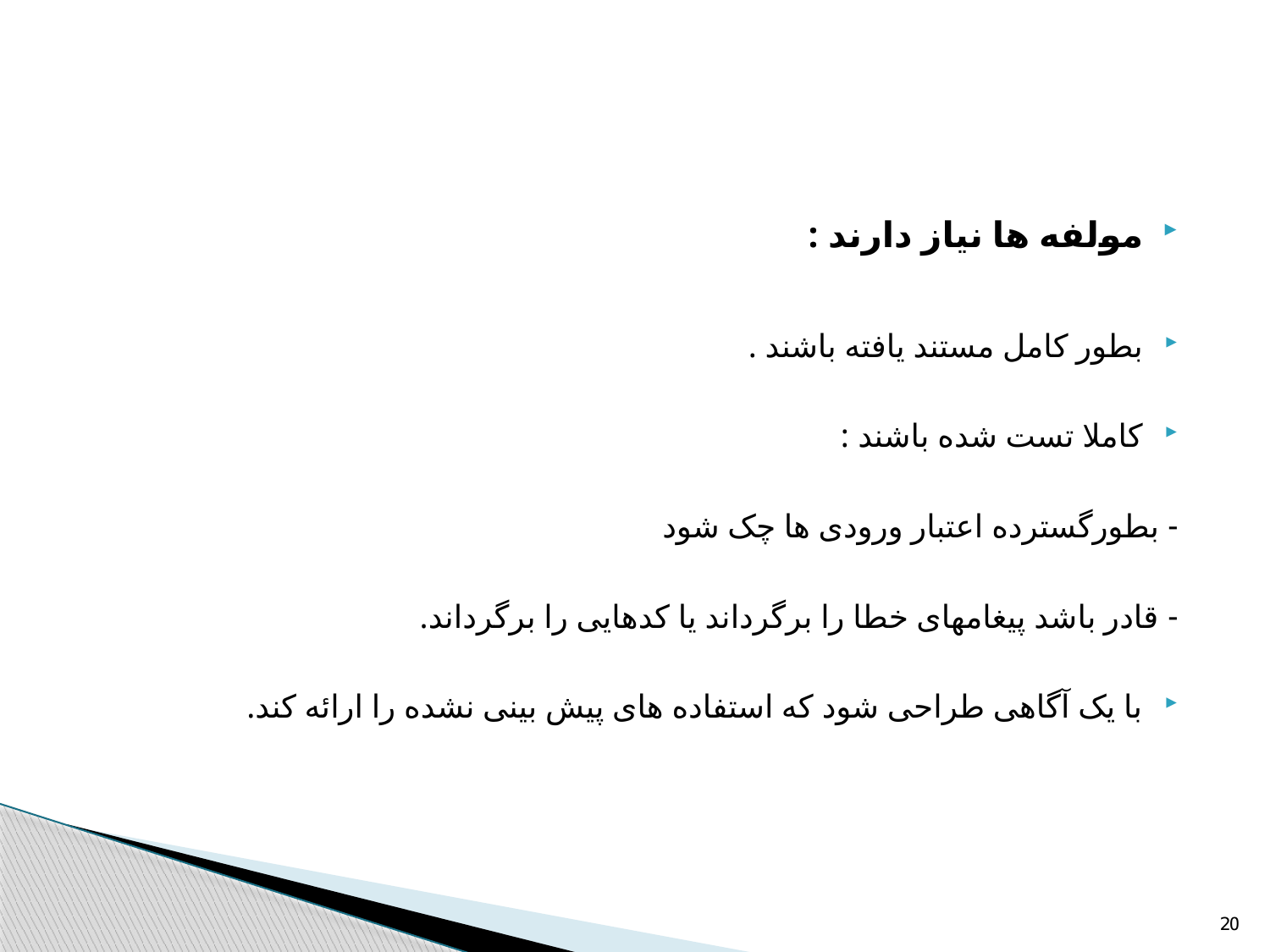

#
مولفه ها نیاز دارند :

بطور کامل مستند یافته باشند .

کاملا تست شده باشند :

- بطورگسترده اعتبار ورودی ها چک شود

- قادر باشد پیغامهای خطا را برگرداند یا کدهایی را برگرداند.

با یک آگاهی طراحی شود که استفاده های پیش بینی نشده را ارائه کند.

20